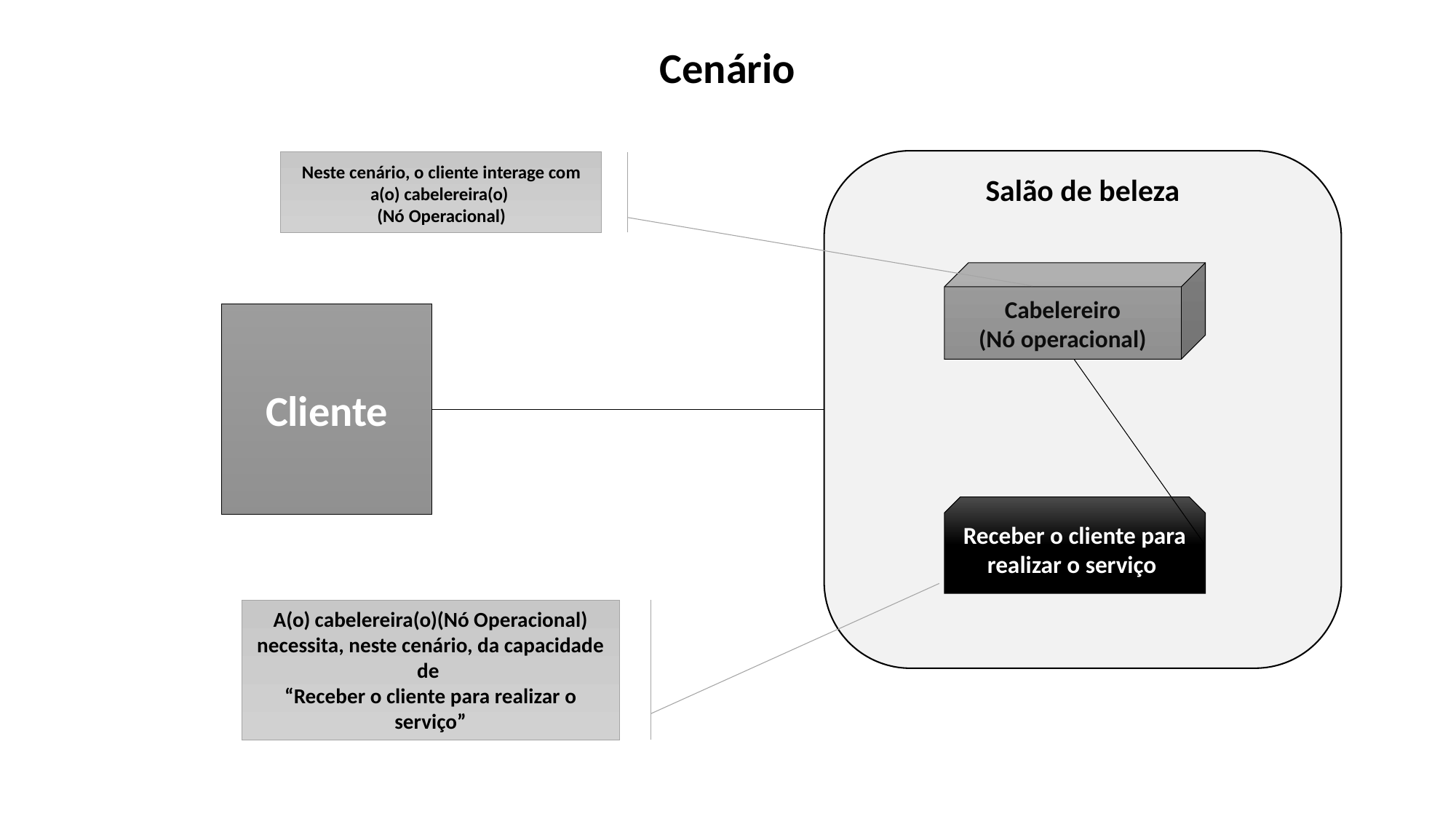

Cenário

Neste cenário, o cliente interage com a(o) cabelereira(o)
(Nó Operacional)
Salão de beleza
Cabelereiro
(Nó operacional)
Cliente
Receber o cliente para realizar o serviço

A(o) cabelereira(o)(Nó Operacional) necessita, neste cenário, da capacidade de
“Receber o cliente para realizar o serviço”